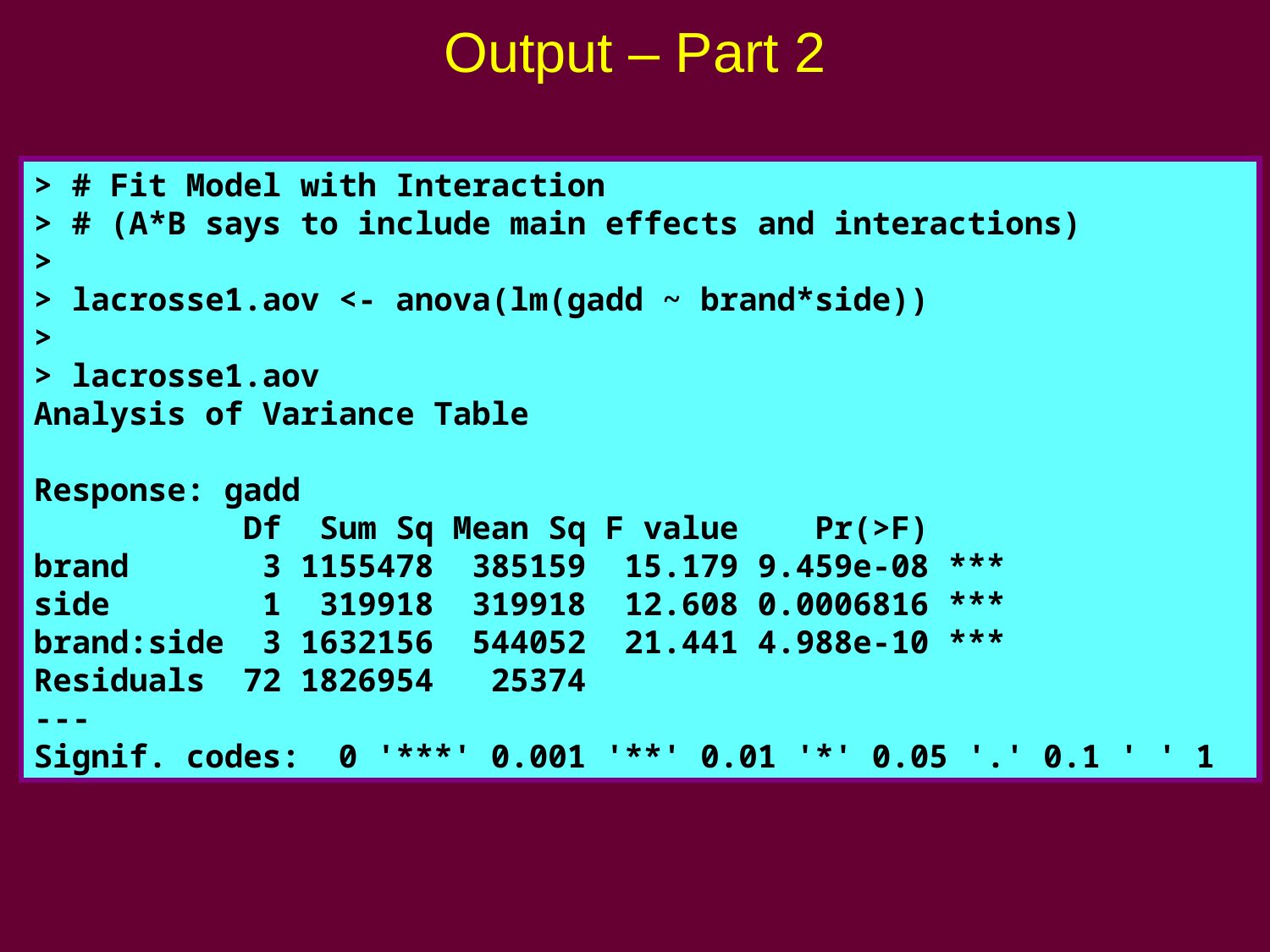

# Output – Part 2
> # Fit Model with Interaction
> # (A*B says to include main effects and interactions)
>
> lacrosse1.aov <- anova(lm(gadd ~ brand*side))
>
> lacrosse1.aov
Analysis of Variance Table

Response: gadd
           Df  Sum Sq Mean Sq F value    Pr(>F)
brand       3 1155478  385159  15.179 9.459e-08 ***
side        1  319918  319918  12.608 0.0006816 ***
brand:side  3 1632156  544052  21.441 4.988e-10 ***
Residuals  72 1826954   25374
---
Signif. codes:  0 '***' 0.001 '**' 0.01 '*' 0.05 '.' 0.1 ' ' 1